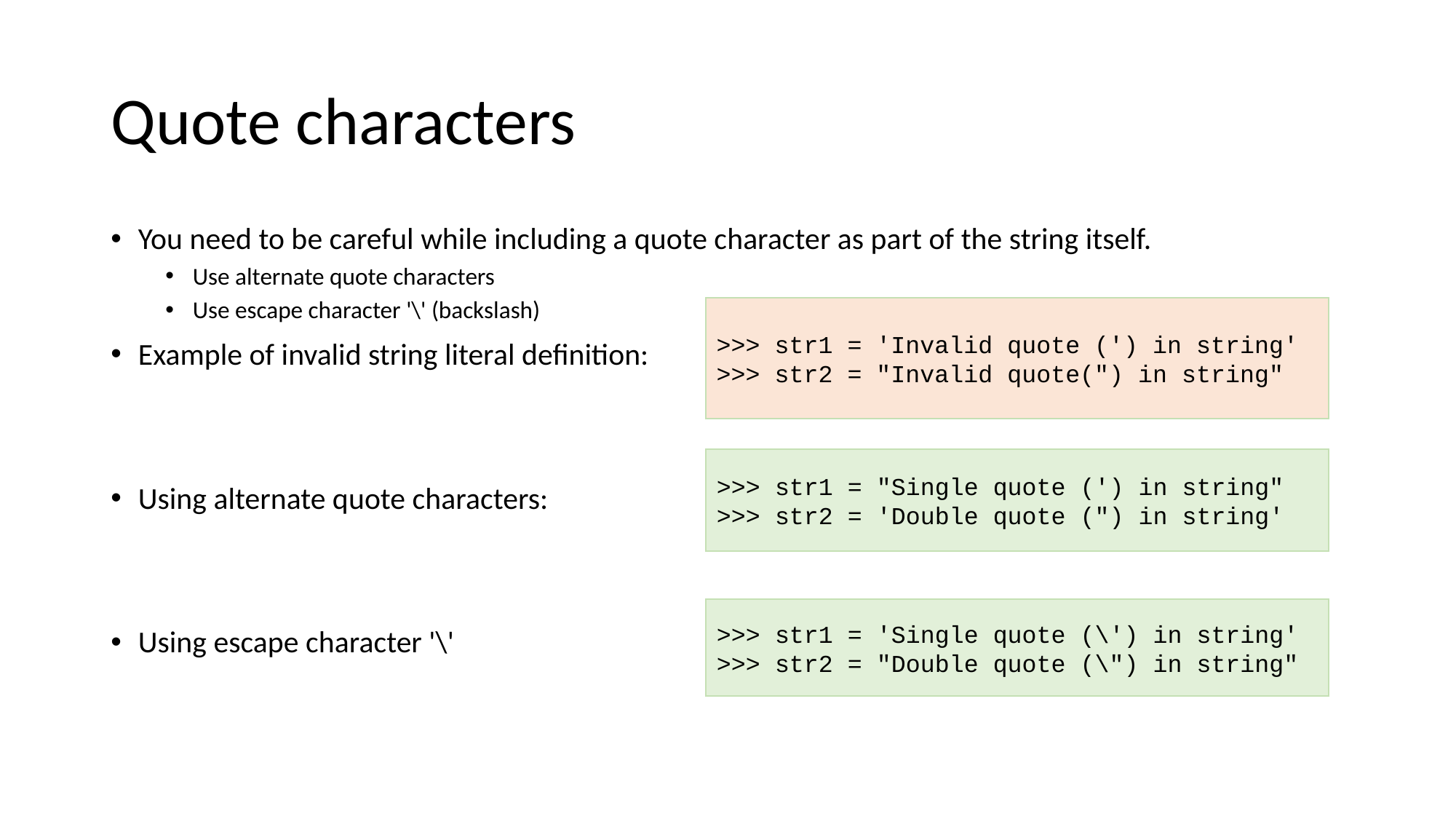

# Quote characters
You need to be careful while including a quote character as part of the string itself.
Use alternate quote characters
Use escape character '\' (backslash)
Example of invalid string literal definition:

Using alternate quote characters:

Using escape character '\'
>>> str1 = 'Invalid quote (') in string'
>>> str2 = "Invalid quote(") in string"
>>> str1 = "Single quote (') in string"
>>> str2 = 'Double quote (") in string'
>>> str1 = 'Single quote (\') in string'
>>> str2 = "Double quote (\") in string"